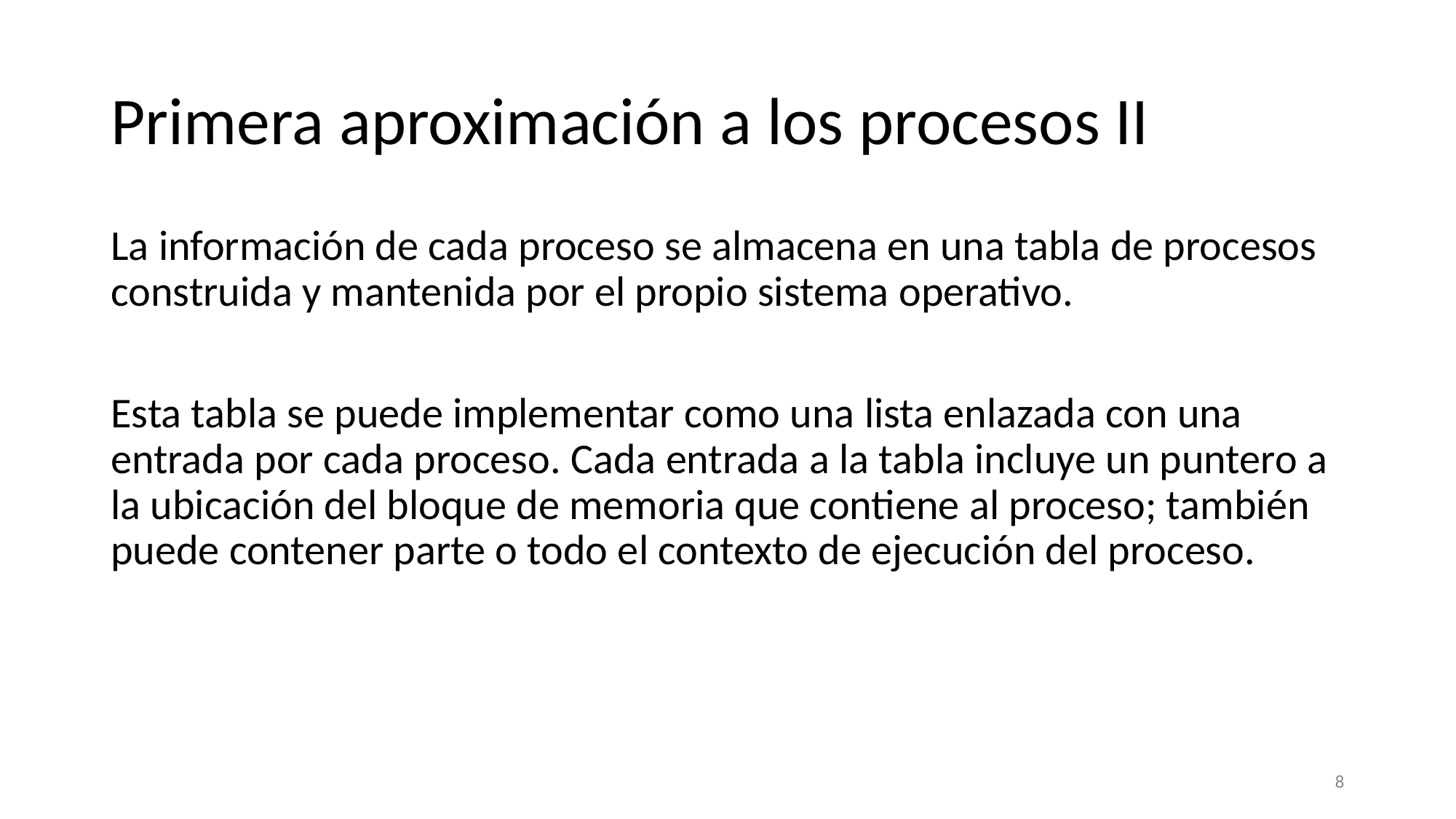

# Primera aproximación a los procesos II
La información de cada proceso se almacena en una tabla de procesos construida y mantenida por el propio sistema operativo.

Esta tabla se puede implementar como una lista enlazada con una entrada por cada proceso. Cada entrada a la tabla incluye un puntero a la ubicación del bloque de memoria que contiene al proceso; también puede contener parte o todo el contexto de ejecución del proceso.
8